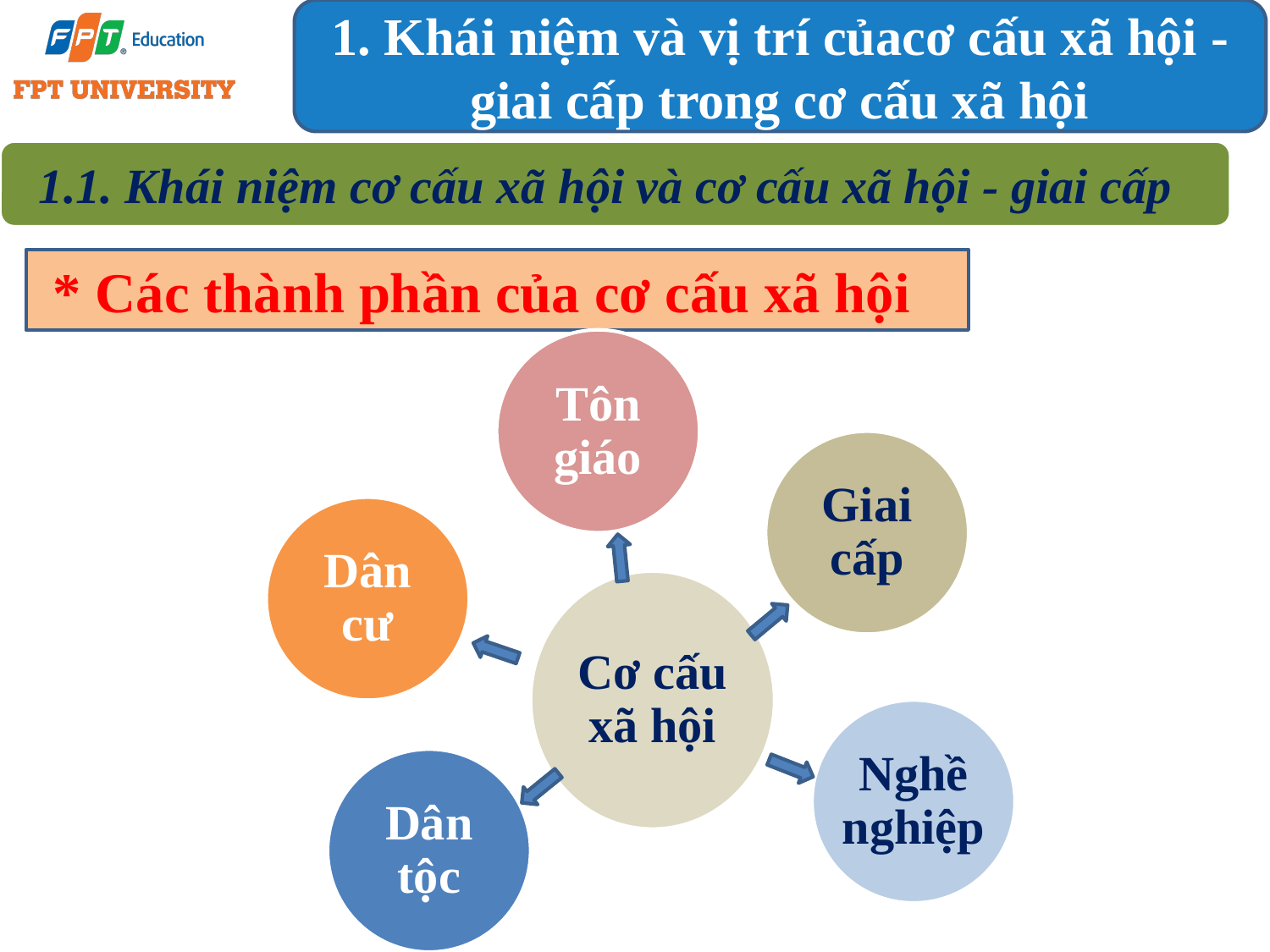

1. Khái niệm và vị trí củacơ cấu xã hội - giai cấp trong cơ cấu xã hội

1.1. Khái niệm cơ cấu xã hội và cơ cấu xã hội - giai cấp
 * Các thành phần của cơ cấu xã hội
Tôn giáo
Giai cấp
Dân cư

Cơ cấu xã hội

Nghề nghiệp
Dân tộc